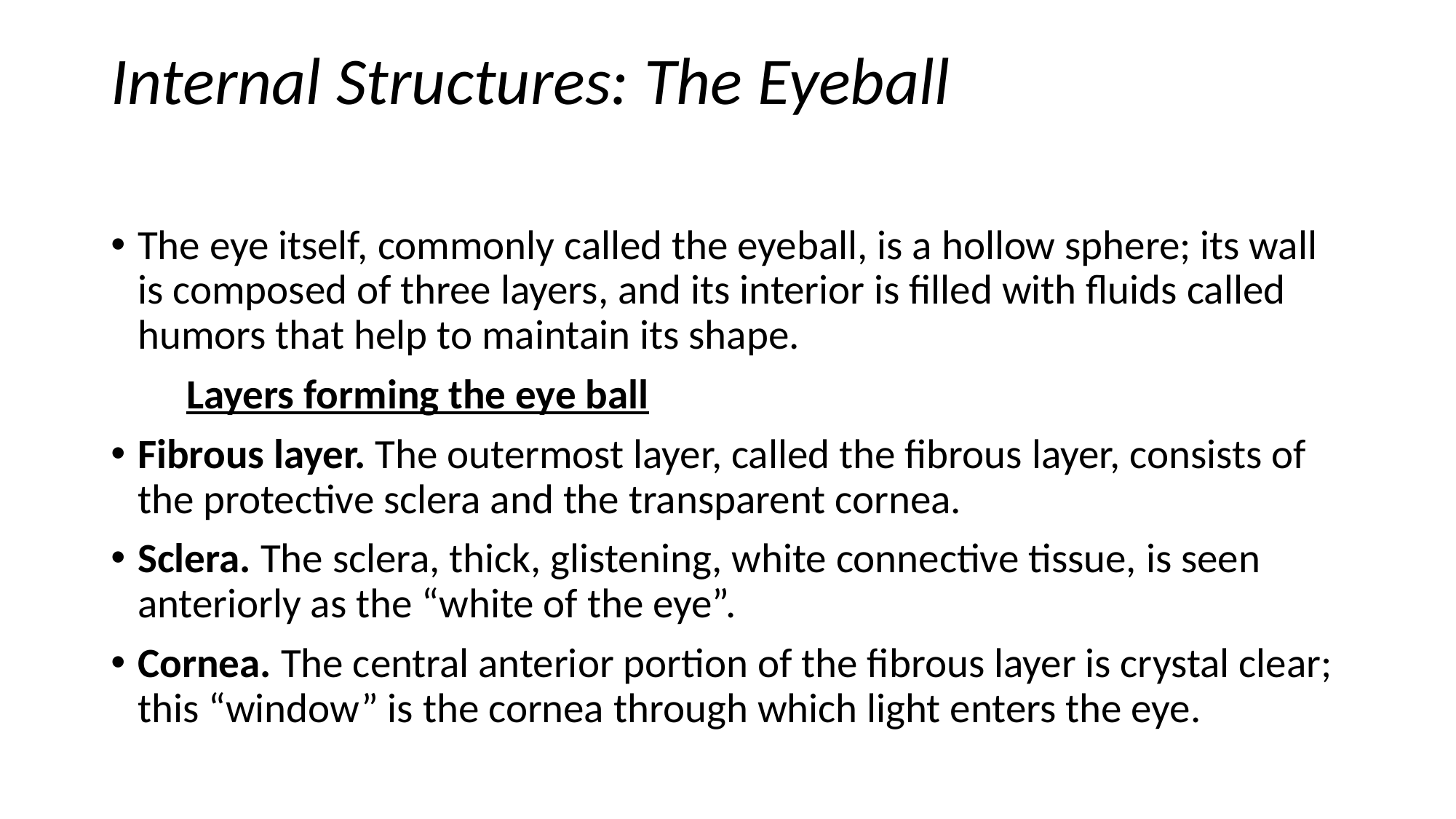

# Internal Structures: The Eyeball
The eye itself, commonly called the eyeball, is a hollow sphere; its wall is composed of three layers, and its interior is filled with fluids called humors that help to maintain its shape.
        Layers forming the eye ball
Fibrous layer. The outermost layer, called the fibrous layer, consists of the protective sclera and the transparent cornea.
Sclera. The sclera, thick, glistening, white connective tissue, is seen anteriorly as the “white of the eye”.
Cornea. The central anterior portion of the fibrous layer is crystal clear; this “window” is the cornea through which light enters the eye.